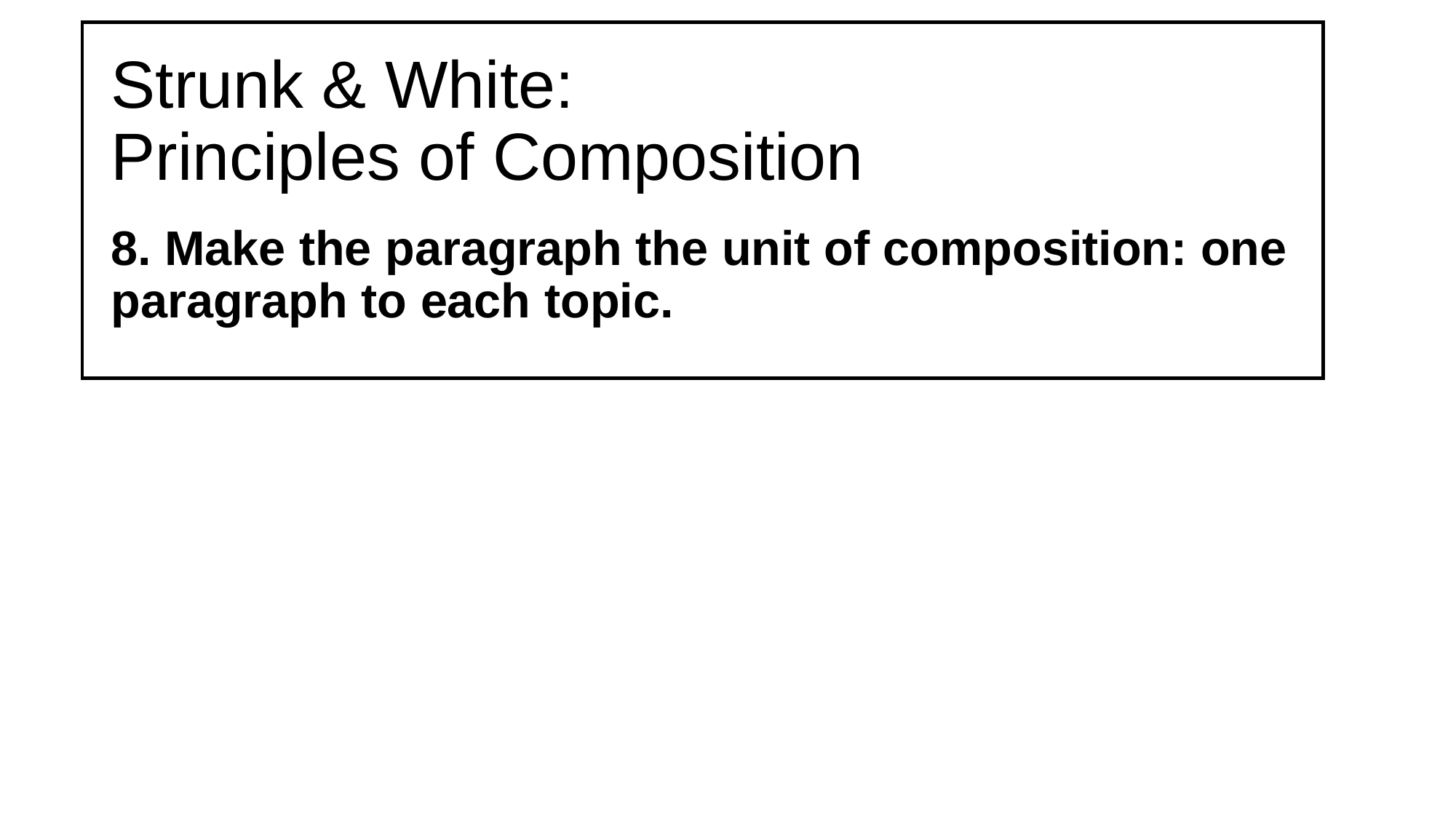

# Strunk & White: Principles of Composition
8. Make the paragraph the unit of composition: one paragraph to each topic.